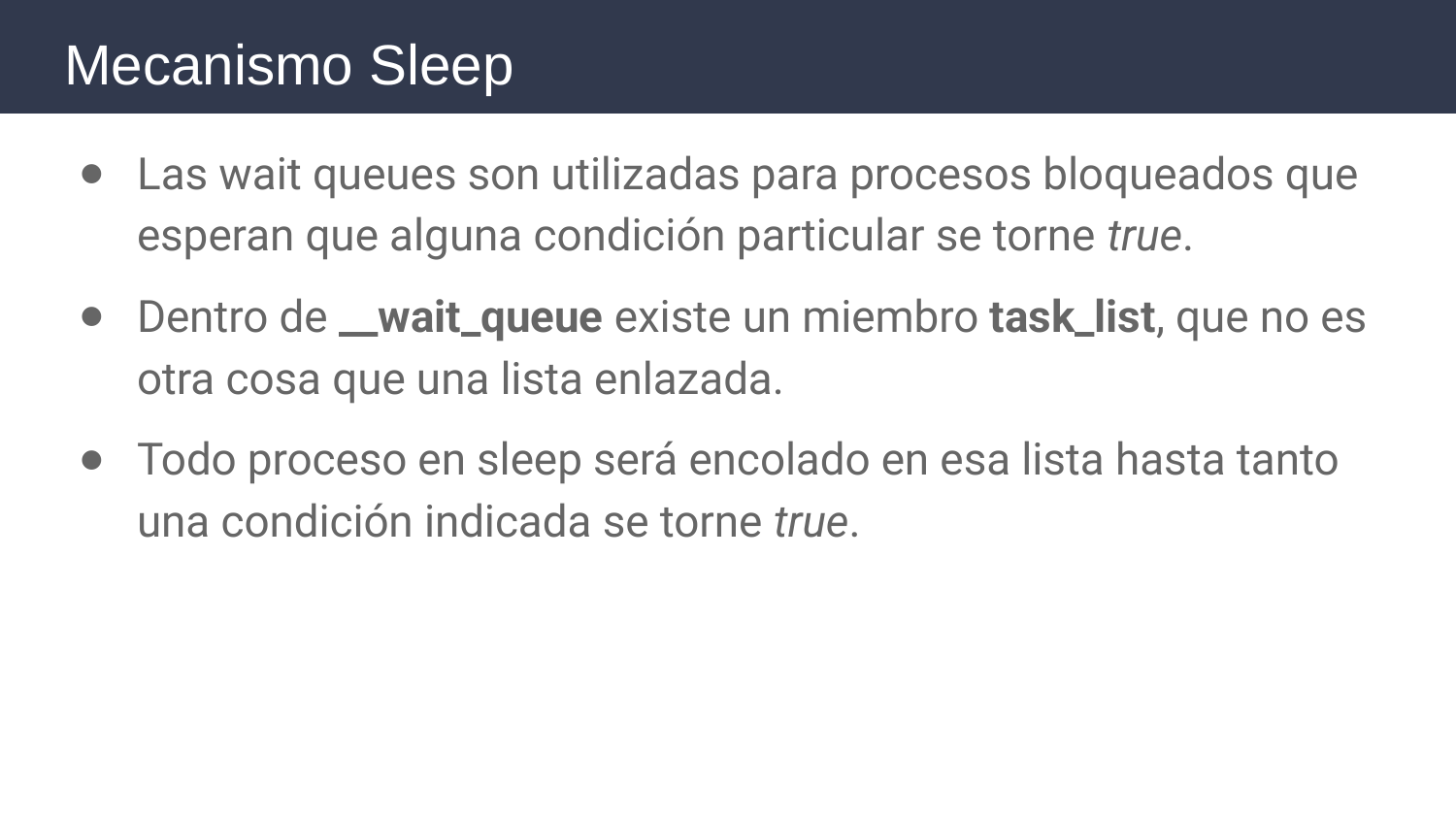

# Mecanismo Sleep

Las wait queues son utilizadas para procesos bloqueados que esperan que alguna condición particular se torne true.
Dentro de __wait_queue existe un miembro task_list, que no es otra cosa que una lista enlazada.
Todo proceso en sleep será encolado en esa lista hasta tanto una condición indicada se torne true.